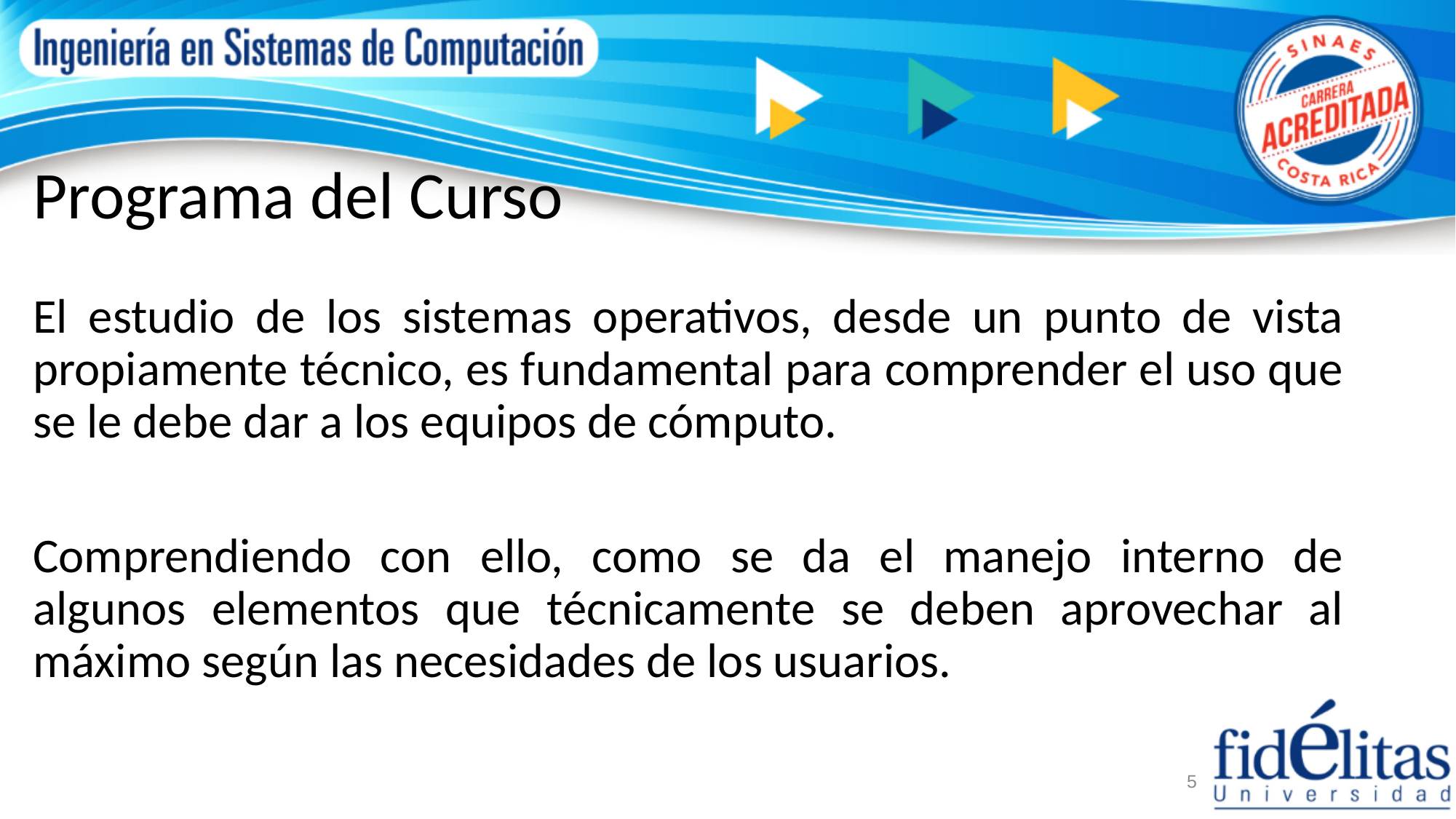

# Programa del Curso
El estudio de los sistemas operativos, desde un punto de vista propiamente técnico, es fundamental para comprender el uso que se le debe dar a los equipos de cómputo.

Comprendiendo con ello, como se da el manejo interno de algunos elementos que técnicamente se deben aprovechar al máximo según las necesidades de los usuarios.
5